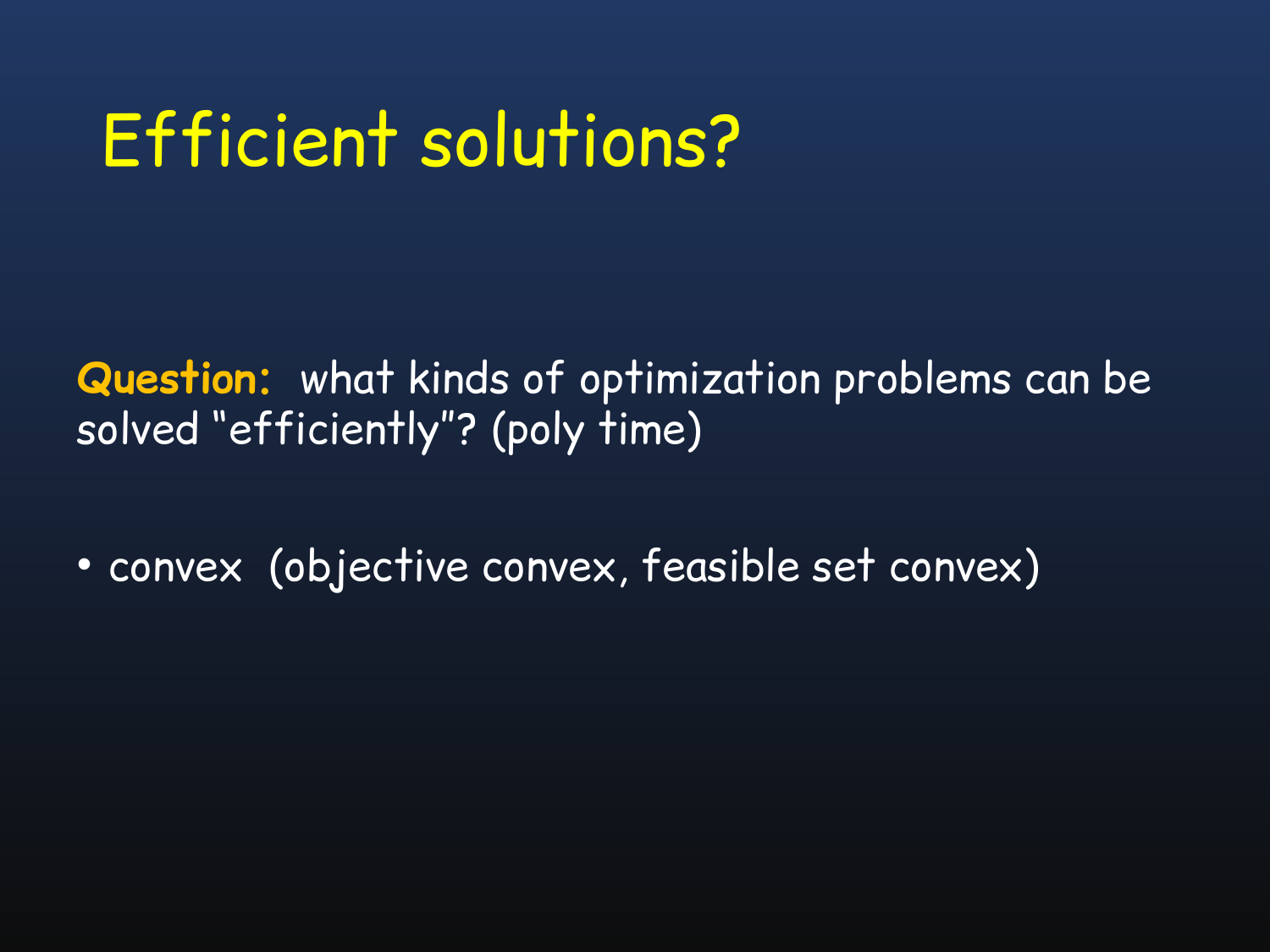

# Efficient solutions?
Question:  what kinds of optimization problems can be solved “efficiently”? (poly time)

convex  (objective convex, feasible set convex)